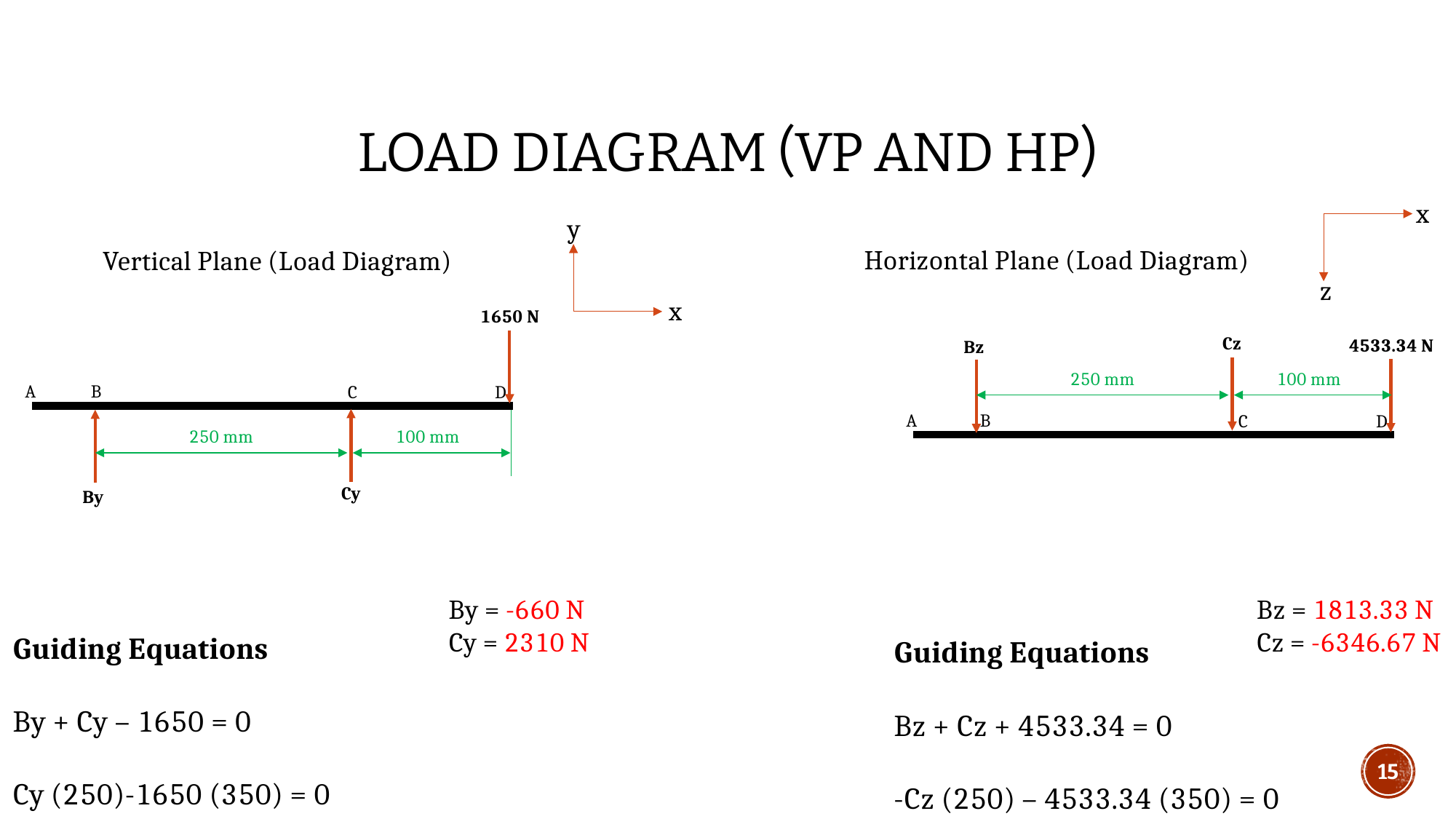

# Load Diagram (VP and HP)
x
z
y
x
Horizontal Plane (Load Diagram)
Vertical Plane (Load Diagram)

1650 N
A
B
D
C
250 mm
100 mm
Cy
By
Cz
Bz
250 mm
100 mm
A
B
D
C
4533.34 N
By = -660 N
Cy = 2310 N
Bz = 1813.33 N
Cz = -6346.67 N
Guiding Equations

By + Cy – 1650 = 0

Cy (250)-1650 (350) = 0
Guiding Equations

Bz + Cz + 4533.34 = 0

-Cz (250) – 4533.34 (350) = 0
15